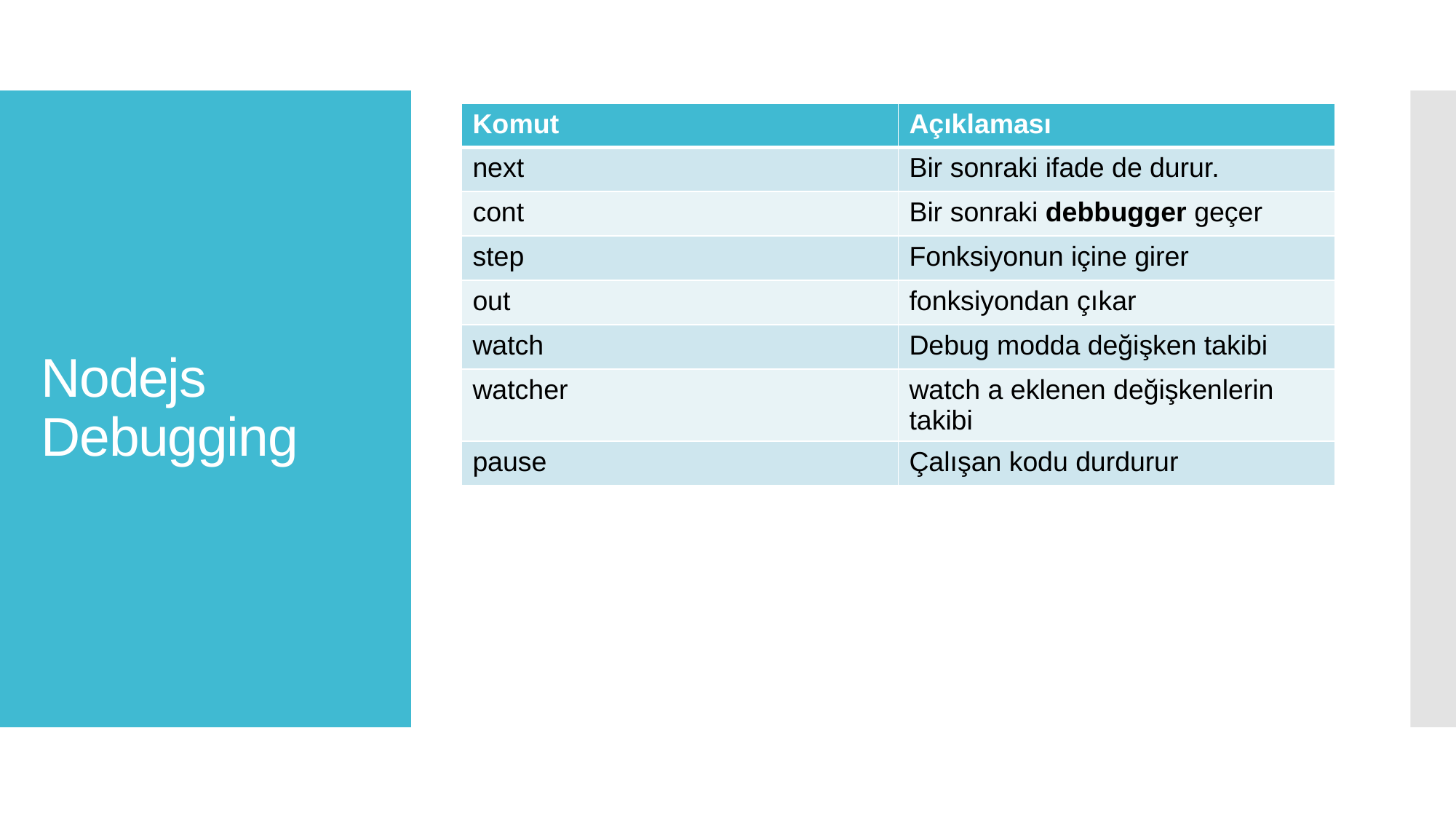

| Komut | Açıklaması |
| --- | --- |
| next | Bir sonraki ifade de durur. |
| cont | Bir sonraki debbugger geçer |
| step | Fonksiyonun içine girer |
| out | fonksiyondan çıkar |
| watch | Debug modda değişken takibi |
| watcher | watch a eklenen değişkenlerin takibi |
| pause | Çalışan kodu durdurur |
# Nodejs Debugging